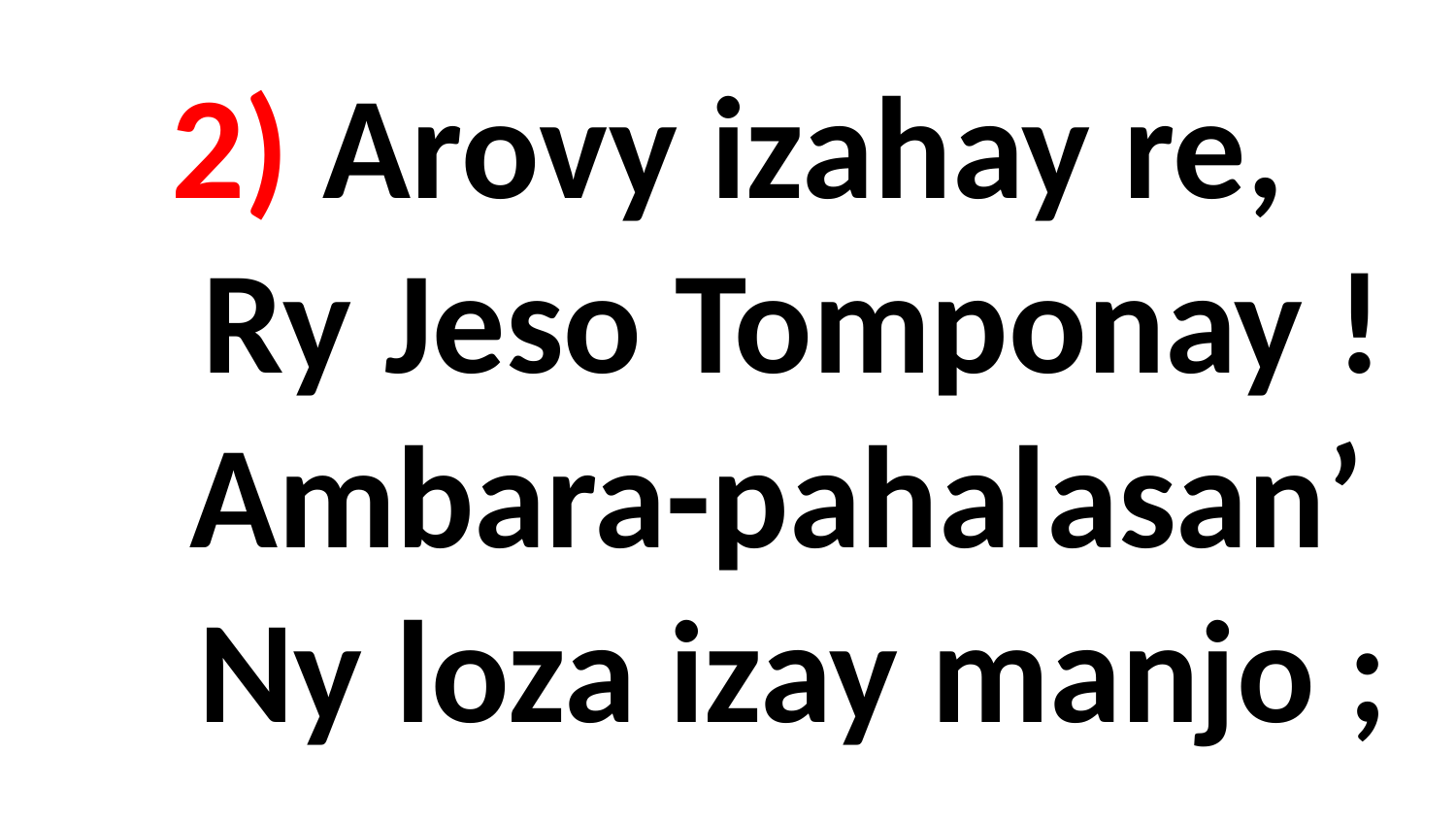

# 2) Arovy izahay re, Ry Jeso Tomponay ! Ambara-pahalasan’ Ny loza izay manjo ;